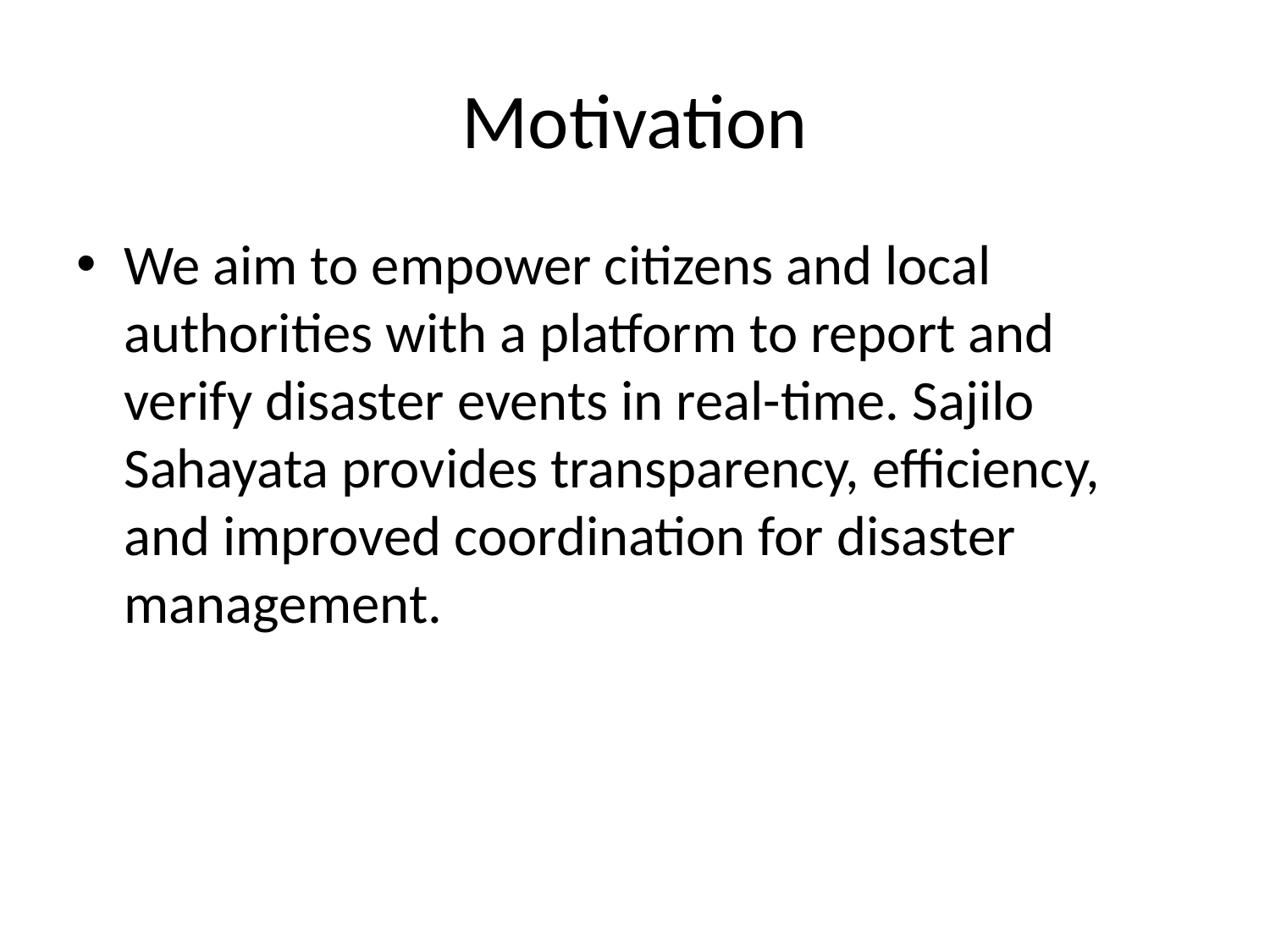

# Motivation
We aim to empower citizens and local authorities with a platform to report and verify disaster events in real-time. Sajilo Sahayata provides transparency, efficiency, and improved coordination for disaster management.